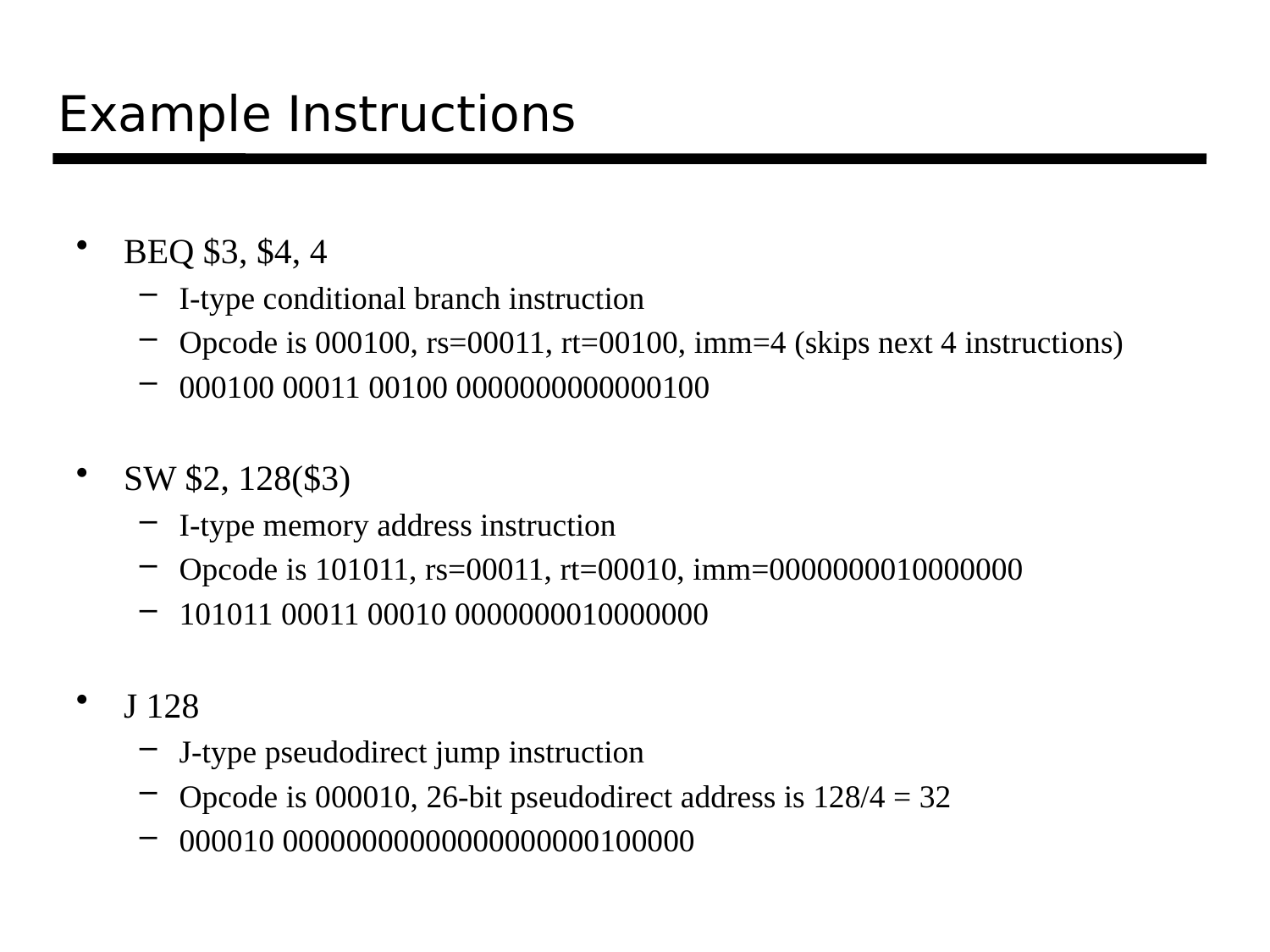

Example Instructions

BEQ $3, $4, 4
I-type conditional branch instruction
Opcode is 000100, rs=00011, rt=00100, imm=4 (skips next 4 instructions)
000100 00011 00100 0000000000000100

SW $2, 128($3)
I-type memory address instruction
Opcode is 101011, rs=00011, rt=00010, imm=0000000010000000
101011 00011 00010 0000000010000000

J 128
J-type pseudodirect jump instruction
Opcode is 000010, 26-bit pseudodirect address is 128/4 = 32
000010 00000000000000000000100000